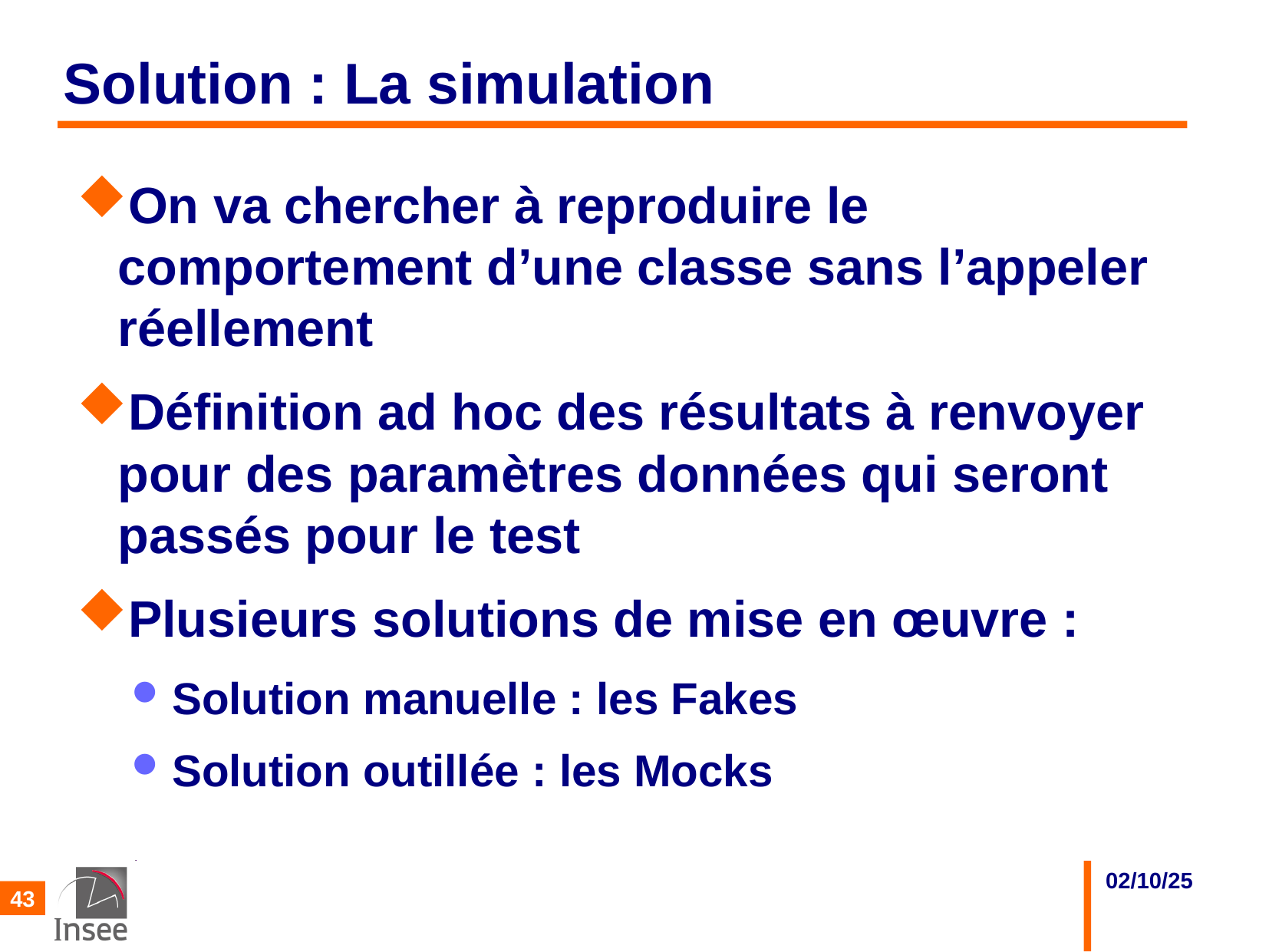

# Solution : La simulation

On va chercher à reproduire le comportement d’une classe sans l’appeler réellement
Définition ad hoc des résultats à renvoyer pour des paramètres données qui seront passés pour le test
Plusieurs solutions de mise en œuvre :
Solution manuelle : les Fakes
Solution outillée : les Mocks
02/10/25
43